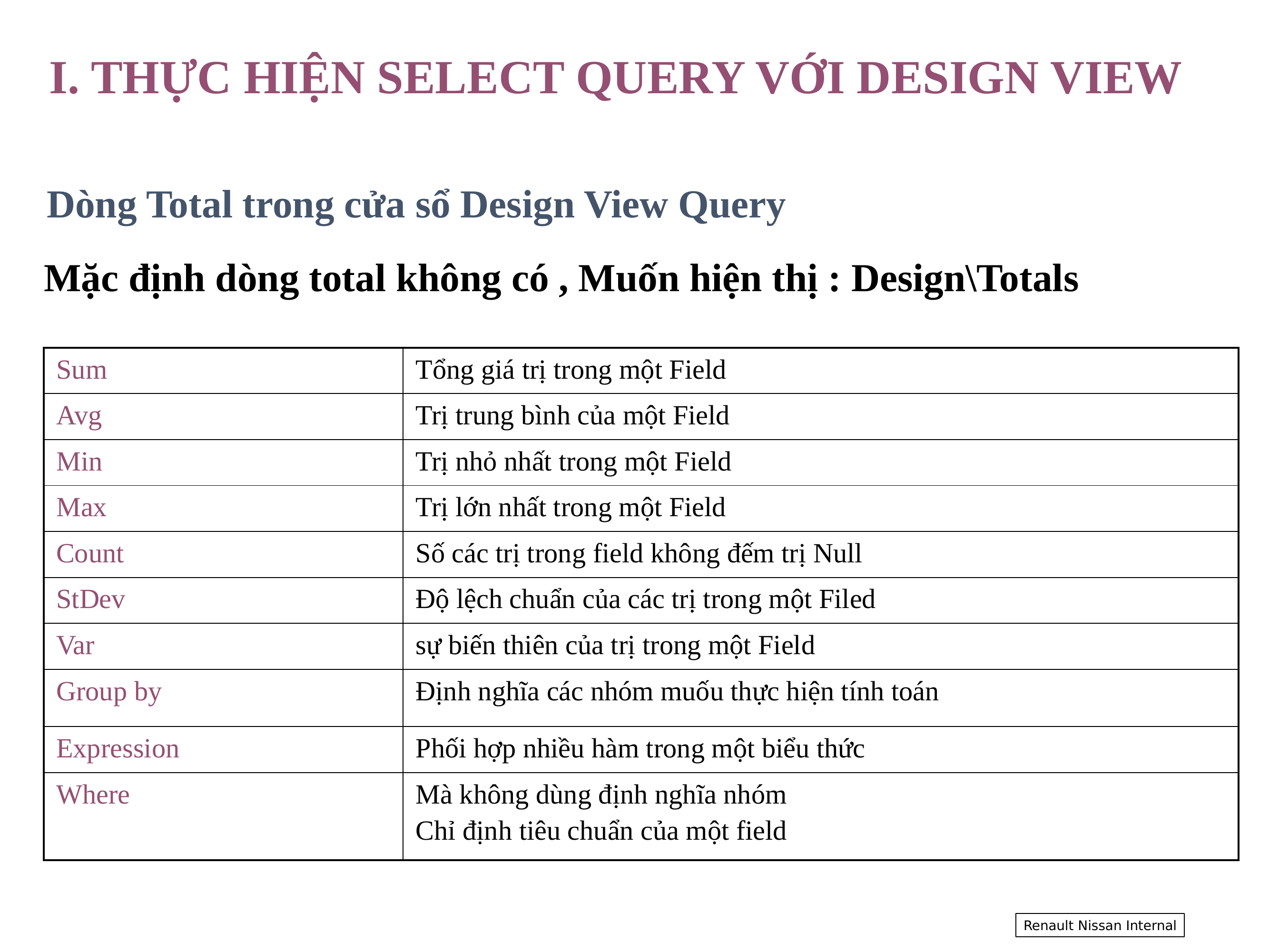

# I. THỰC HIỆN SELECT QUERY VỚI DESIGN VIEW
Dòng Total trong cửa sổ Design View Query
Mặc định dòng total không có , Muốn hiện thị : Design\Totals
| Sum | Tổng giá trị trong một Field |
| --- | --- |
| Avg | Trị trung bình của một Field |
| Min | Trị nhỏ nhất trong một Field |
| Max | Trị lớn nhất trong một Field |
| Count | Số các trị trong field không đếm trị Null |
| StDev | Độ lệch chuẩn của các trị trong một Filed |
| Var | sự biến thiên của trị trong một Field |
| Group by | Định nghĩa các nhóm muốu thực hiện tính toán |
| Expression | Phối hợp nhiều hàm trong một biểu thức |
| Where | Mà không dùng định nghĩa nhóm Chỉ định tiêu chuẩn của một field |